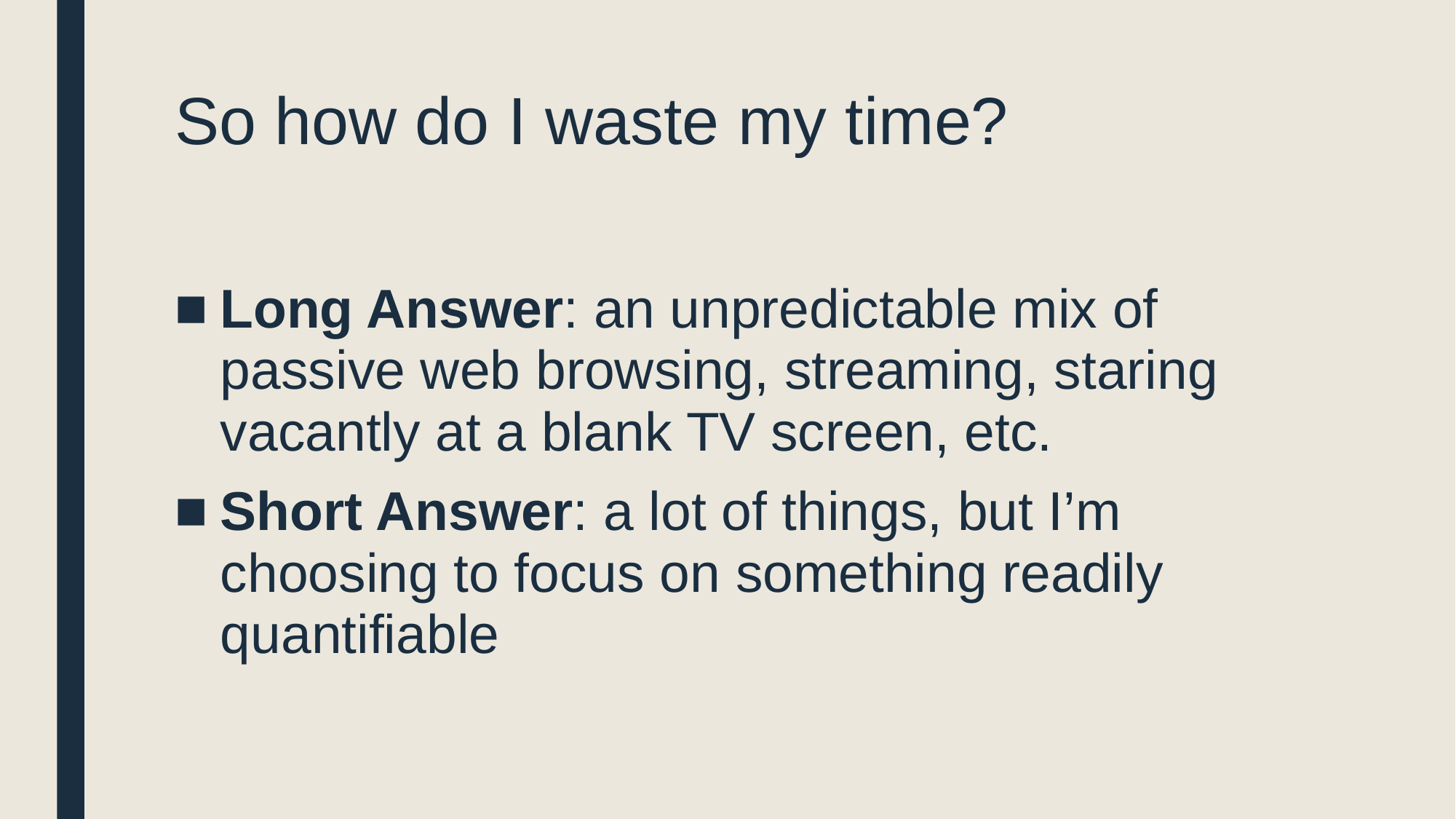

# So how do I waste my time?
Long Answer: an unpredictable mix of passive web browsing, streaming, staring vacantly at a blank TV screen, etc.
Short Answer: a lot of things, but I’m choosing to focus on something readily quantifiable